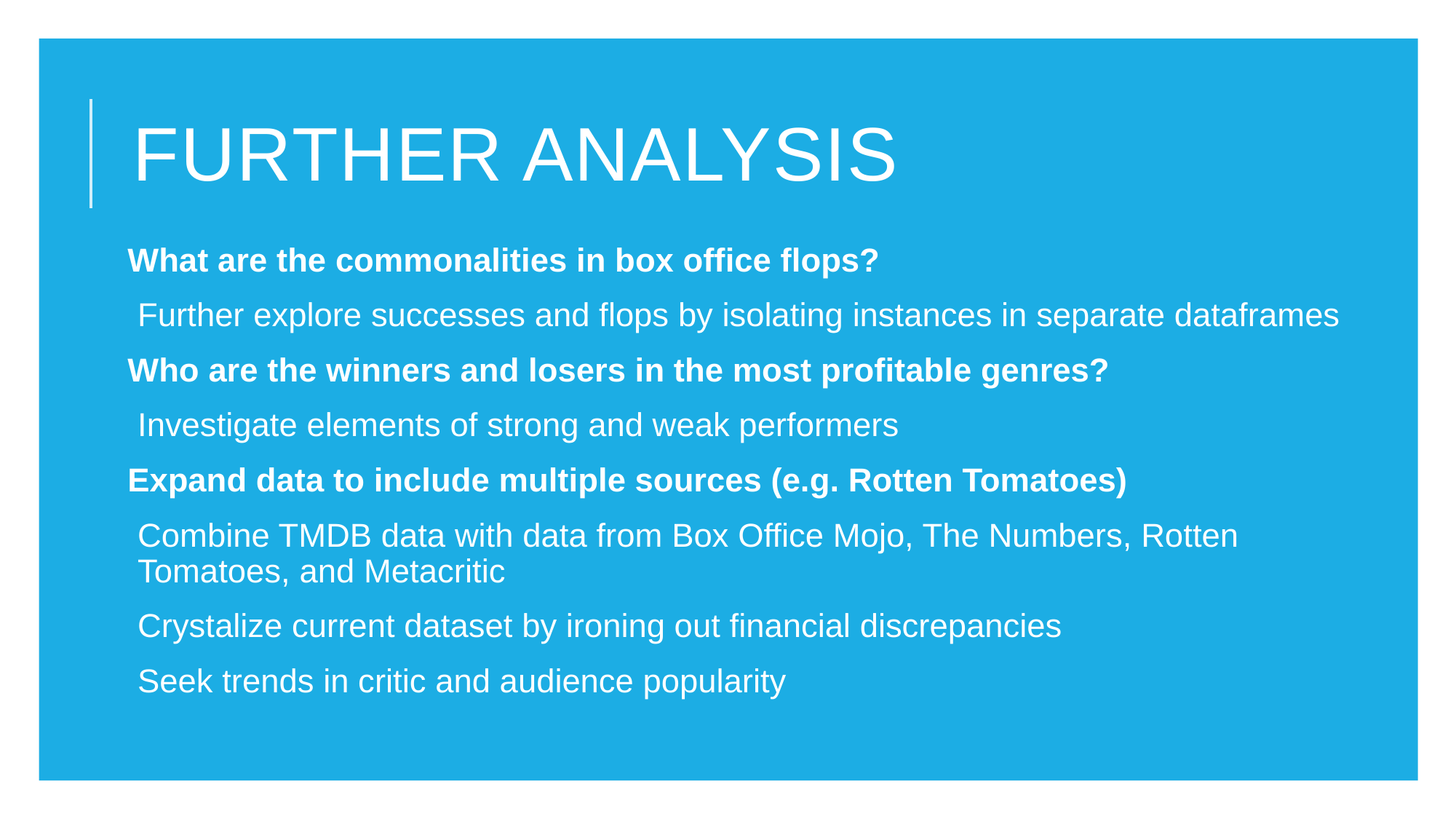

# Further Analysis
What are the commonalities in box office flops?
Further explore successes and flops by isolating instances in separate dataframes
Who are the winners and losers in the most profitable genres?
Investigate elements of strong and weak performers
Expand data to include multiple sources (e.g. Rotten Tomatoes)
Combine TMDB data with data from Box Office Mojo, The Numbers, Rotten Tomatoes, and Metacritic
Crystalize current dataset by ironing out financial discrepancies
Seek trends in critic and audience popularity